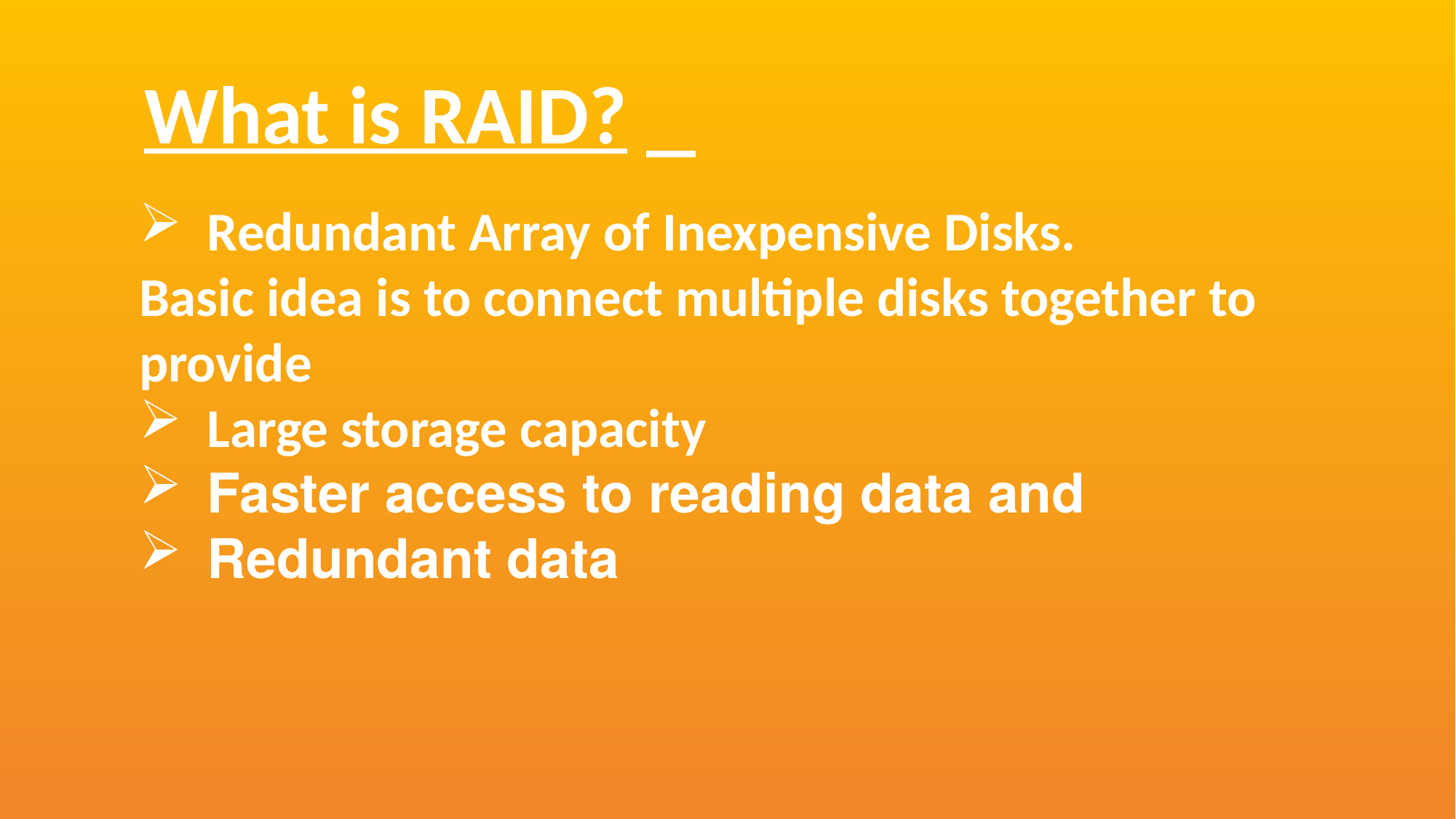

What is RAID?
Redundant Array of Inexpensive Disks.
Basic idea is to connect multiple disks together to provide
Large storage capacity
Faster access to reading data and
Redundant data